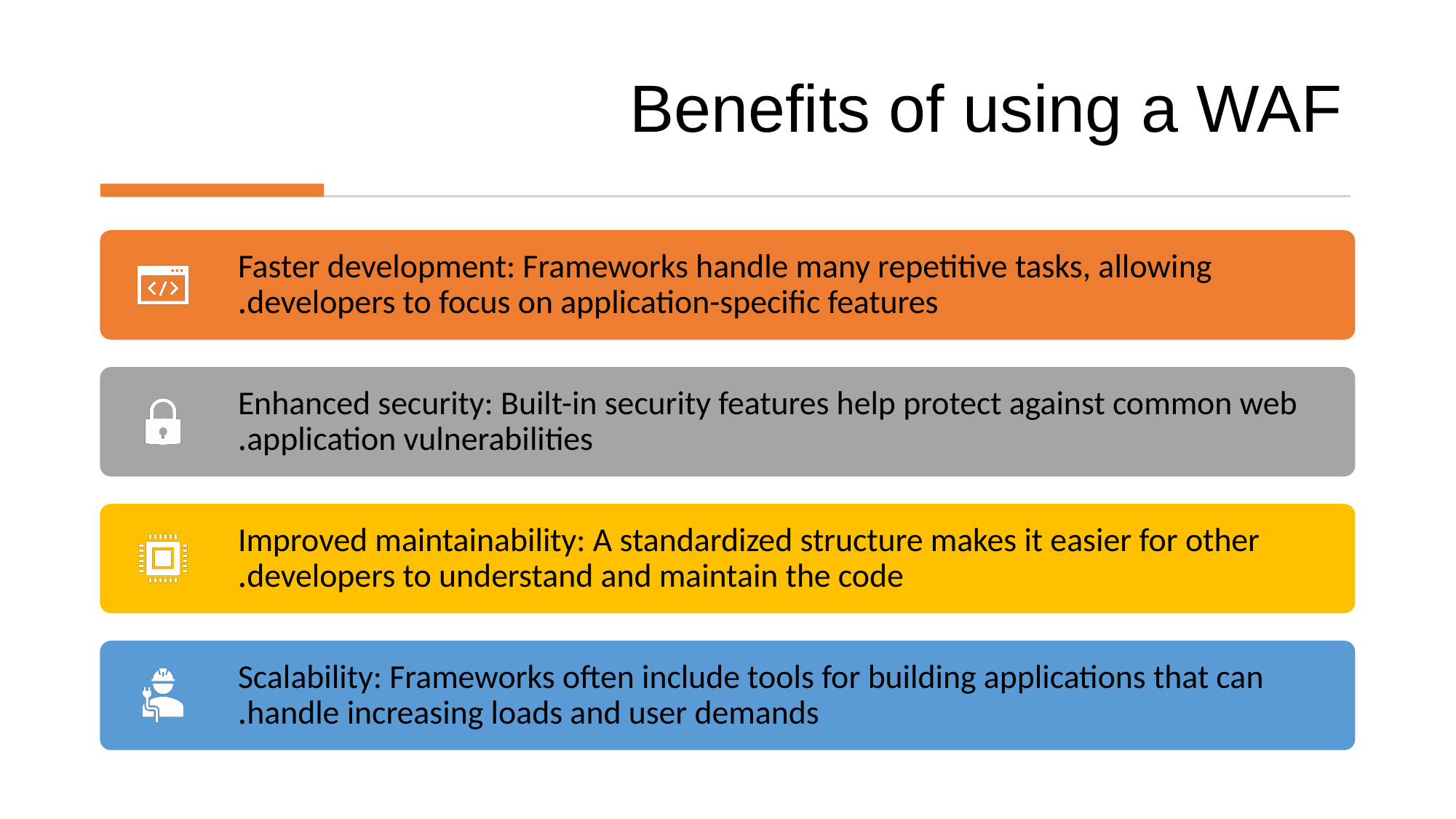

# Benefits of using a WAF

Faster development: Frameworks handle many repetitive tasks, allowing developers to focus on application-specific features.
Enhanced security: Built-in security features help protect against common web application vulnerabilities.
Improved maintainability: A standardized structure makes it easier for other developers to understand and maintain the code.
Scalability: Frameworks often include tools for building applications that can handle increasing loads and user demands.